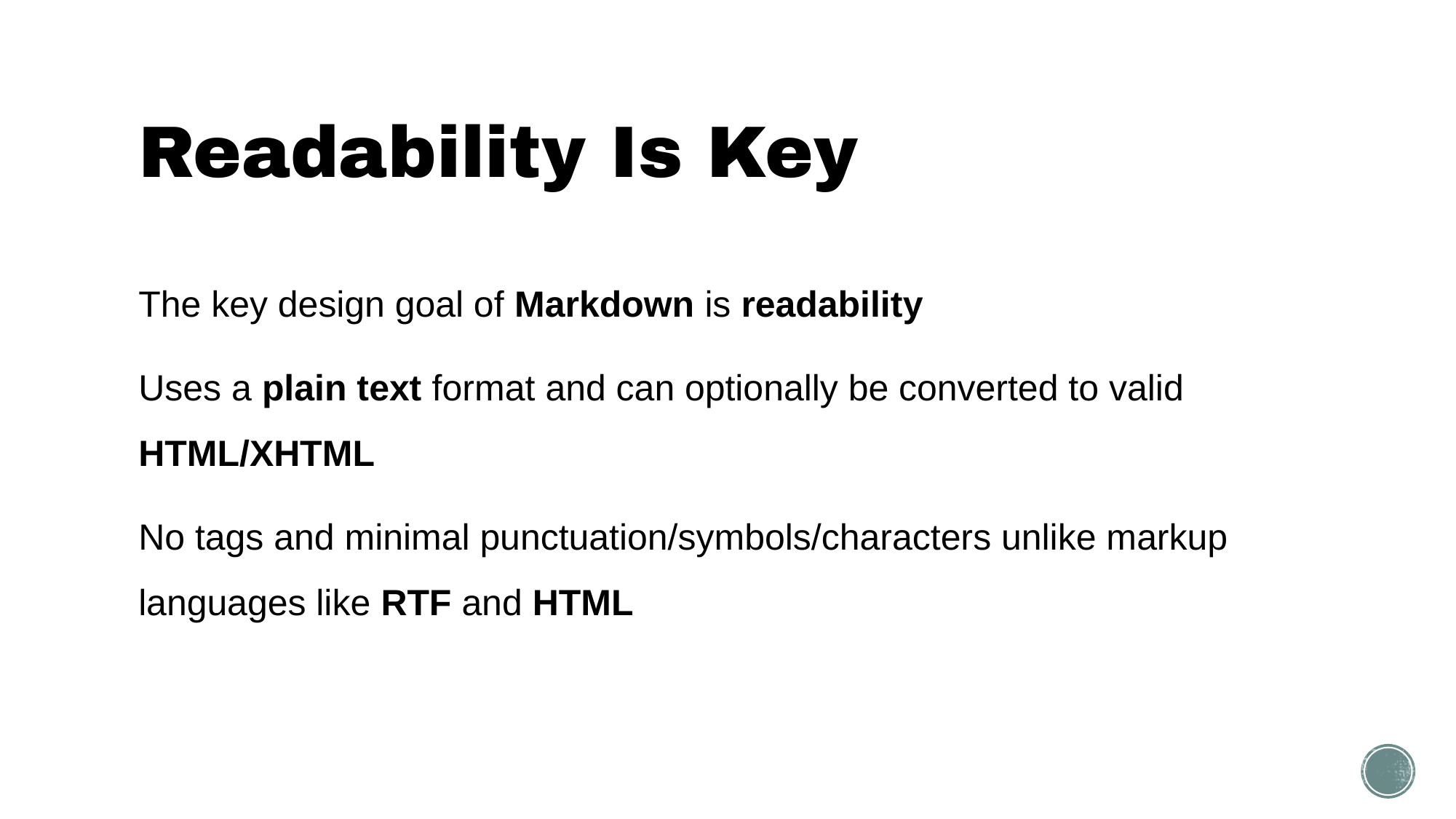

# Readability Is Key
The key design goal of Markdown is readability
Uses a plain text format and can optionally be converted to valid HTML/XHTML
No tags and minimal punctuation/symbols/characters unlike markup languages like RTF and HTML